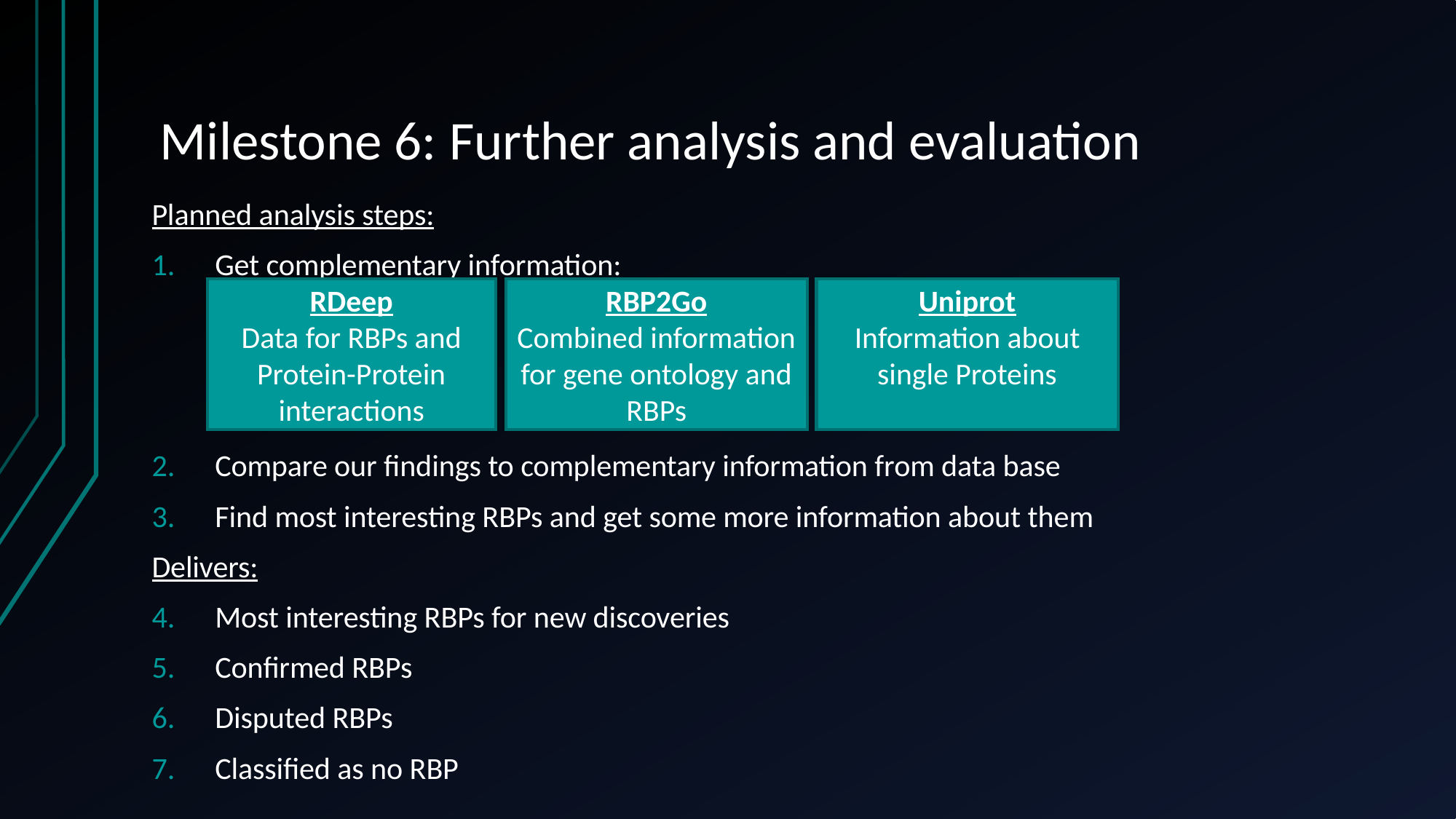

# Milestone 6: Further analysis and evaluation
Planned analysis steps:
Get complementary information:

Compare our findings to complementary information from data base
Find most interesting RBPs and get some more information about them
Delivers:
Most interesting RBPs for new discoveries
Confirmed RBPs
Disputed RBPs
Classified as no RBP

Uniprot
Information about single Proteins

RDeep
Data for RBPs and Protein-Protein interactions
RBP2Go
Combined information for gene ontology and RBPs